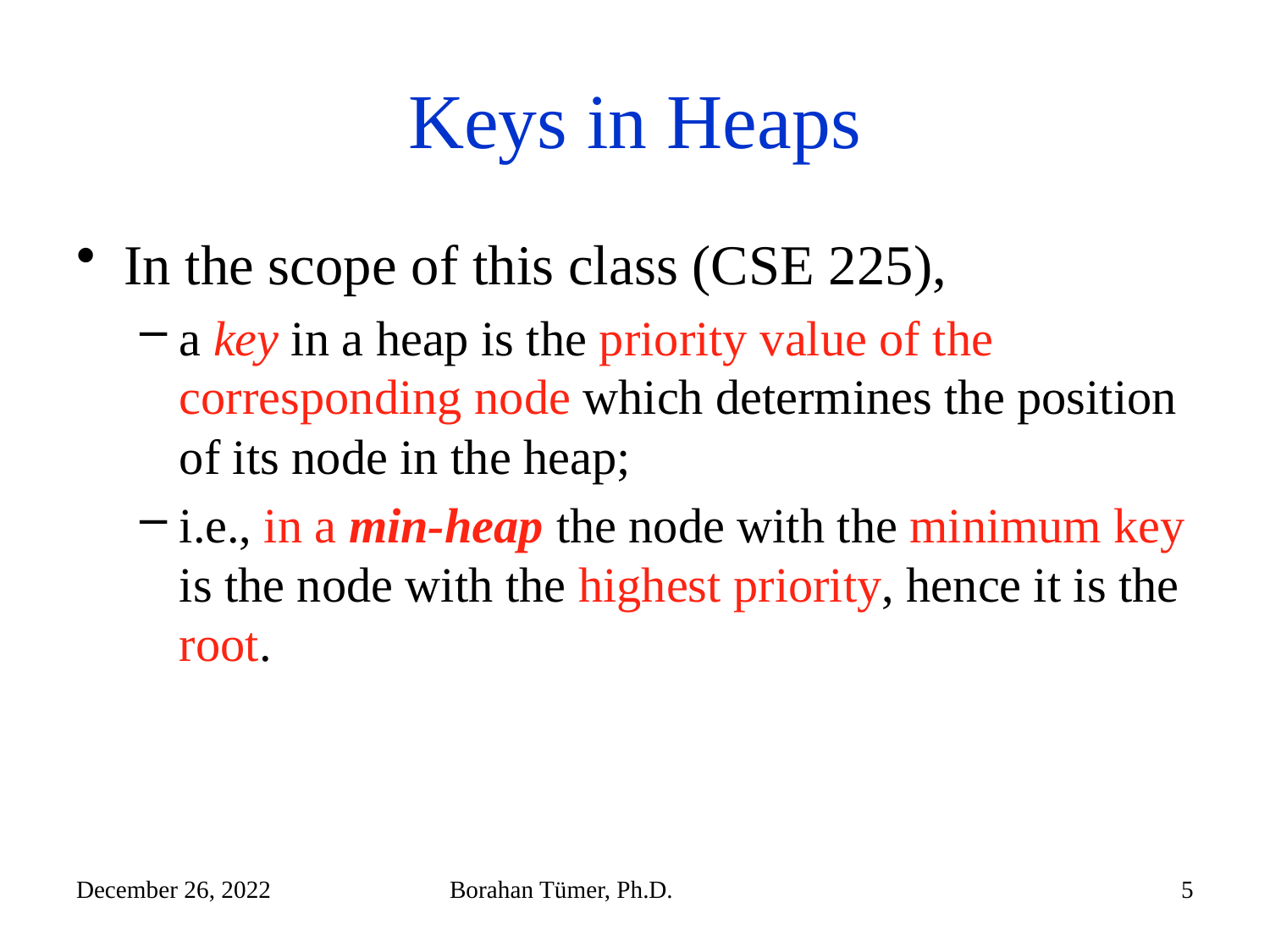

# Keys in Heaps
In the scope of this class (CSE 225),
a key in a heap is the priority value of the corresponding node which determines the position of its node in the heap;
i.e., in a min-heap the node with the minimum key is the node with the highest priority, hence it is the root.
December 26, 2022
Borahan Tümer, Ph.D.
5